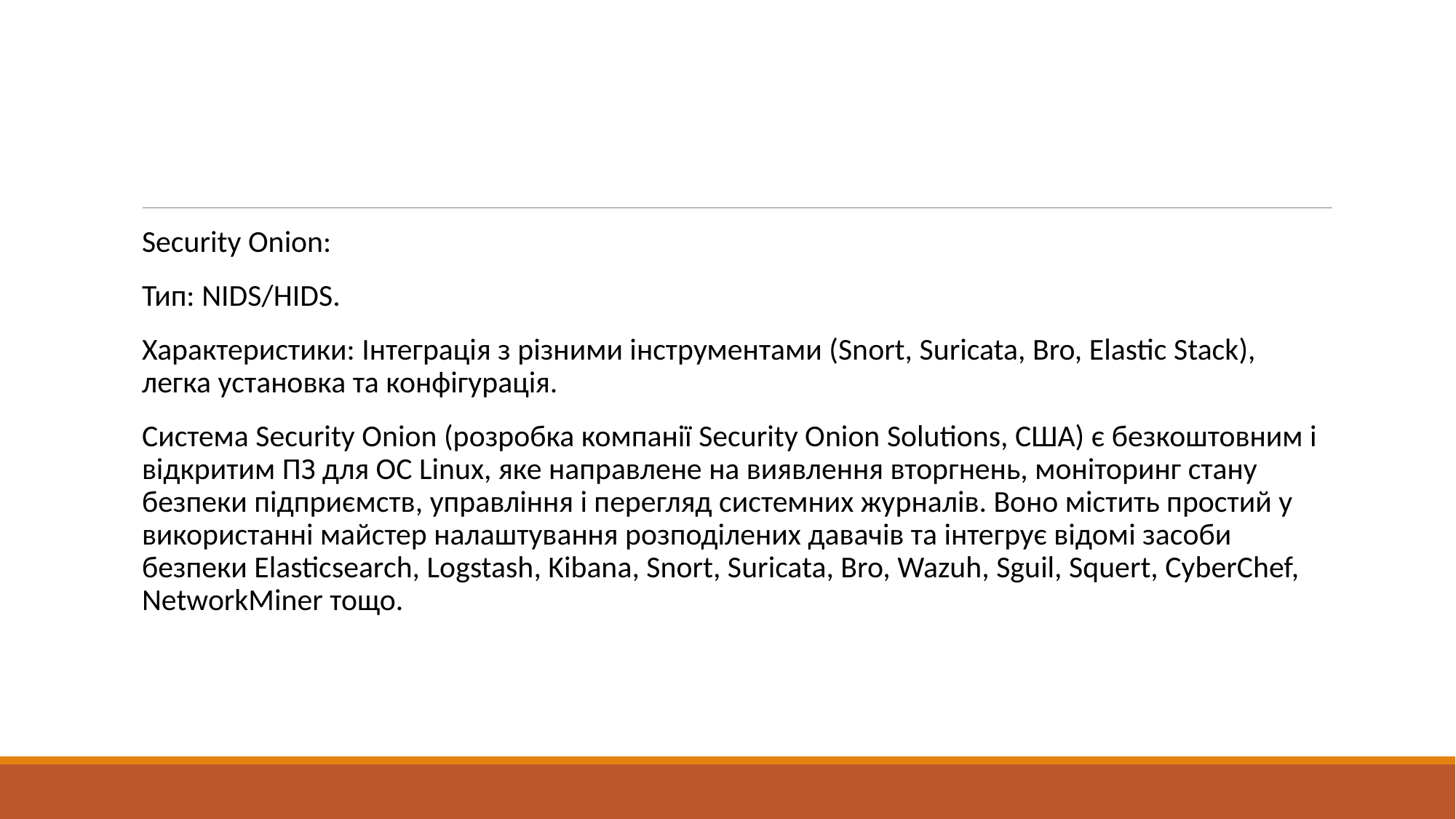

#
Security Onion:
Тип: NIDS/HIDS.
Характеристики: Інтеграція з різними інструментами (Snort, Suricata, Bro, Elastic Stack), легка установка та конфігурація.
Система Security Onion (розробка компанії Security Onion Solutions, США) є безкоштовним і відкритим ПЗ для ОС Linux, яке направлене на виявлення вторгнень, моніторинг стану безпеки підприємств, управління і перегляд системних журналів. Воно містить простий у використанні майстер налаштування розподілених давачів та інтегрує відомі засоби безпеки Elasticsearch, Logstash, Kibana, Snort, Suricata, Bro, Wazuh, Sguil, Squert, CyberChef, NetworkMiner тощо.